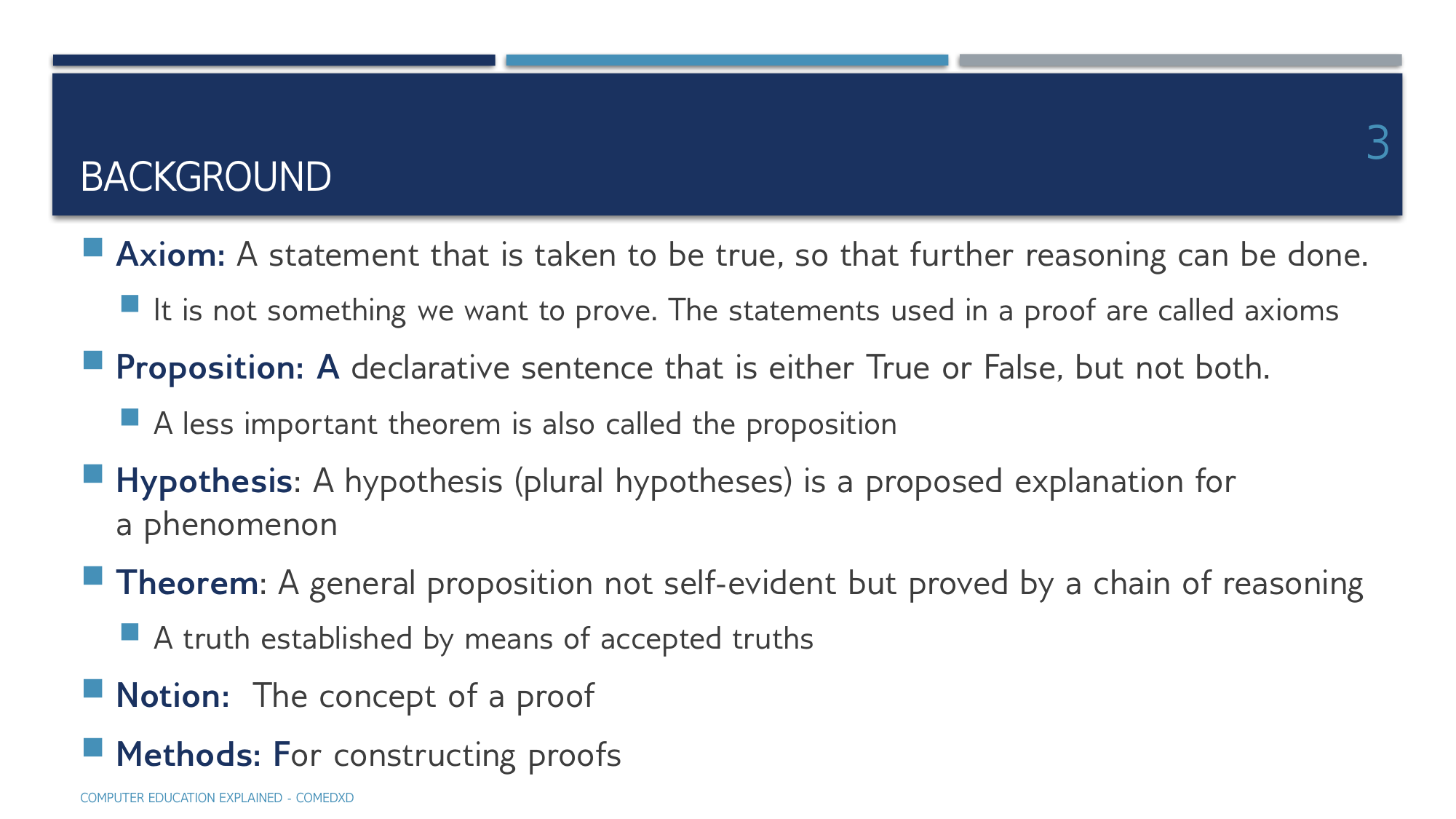

# Background
3
Axiom: A statement that is taken to be true, so that further reasoning can be done.
It is not something we want to prove. The statements used in a proof are called axioms
Proposition: A declarative sentence that is either True or False, but not both.
A less important theorem is also called the proposition
Hypothesis: A hypothesis (plural hypotheses) is a proposed explanation for a phenomenon
Theorem: A general proposition not self-evident but proved by a chain of reasoning
A truth established by means of accepted truths
Notion:  The concept of a proof
Methods: For constructing proofs
COMputer EDucation EXplaineD - Comedxd